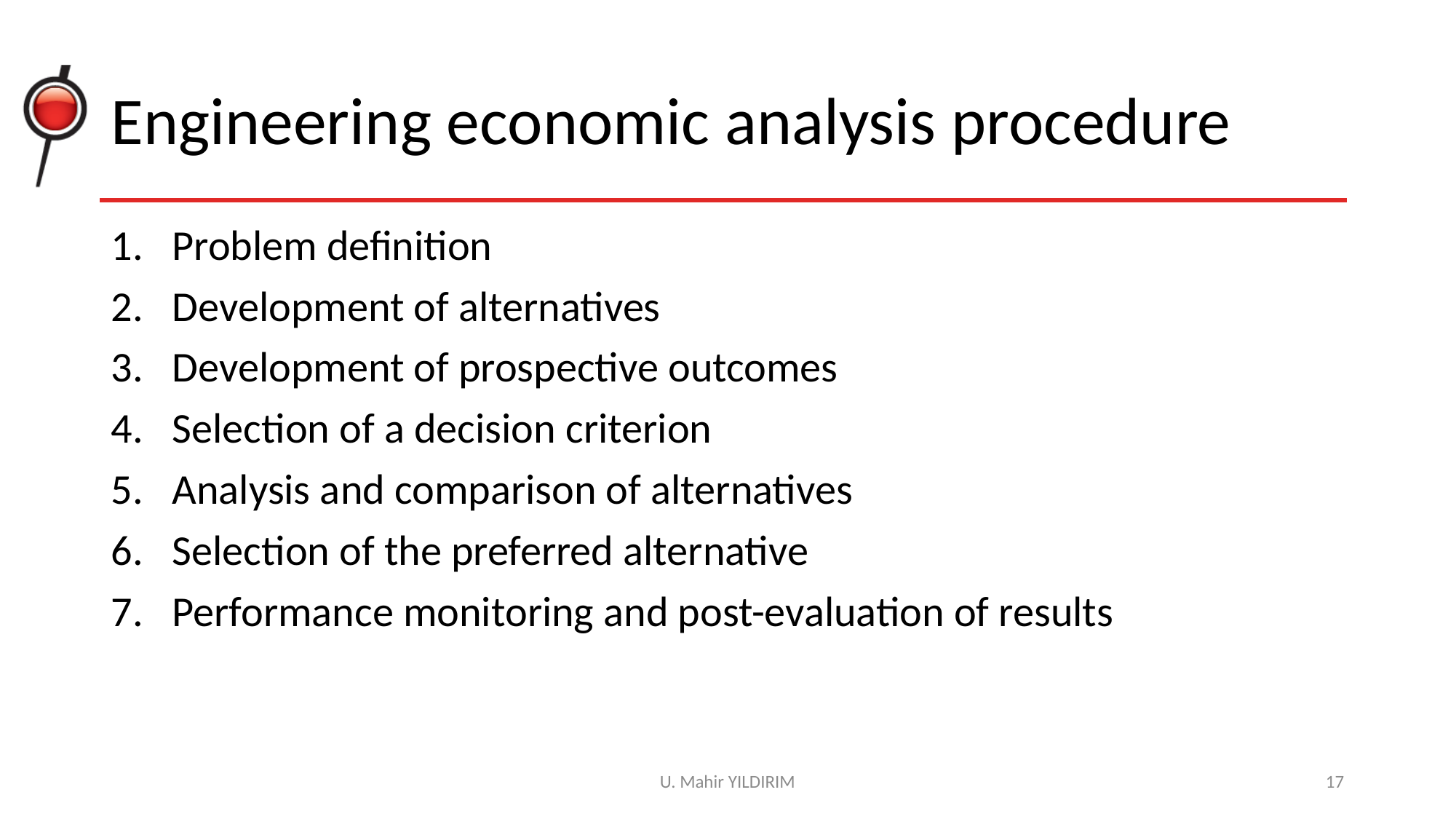

# Engineering economic analysis procedure
Problem definition
Development of alternatives
Development of prospective outcomes
Selection of a decision criterion
Analysis and comparison of alternatives
Selection of the preferred alternative
Performance monitoring and post-evaluation of results
U. Mahir YILDIRIM
17